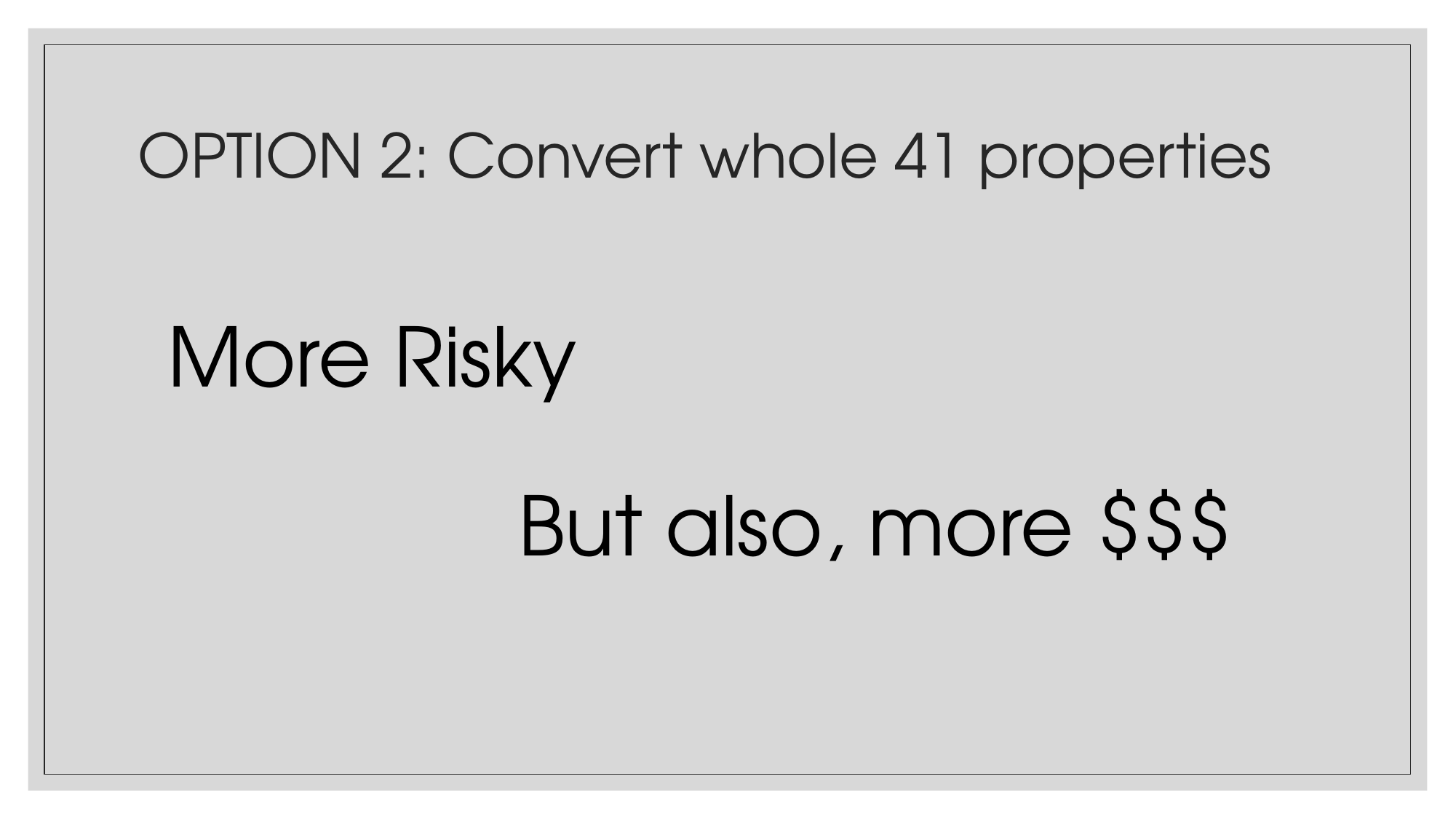

# OPTION 2: Convert whole 41 properties
More Risky
But also, more $$$